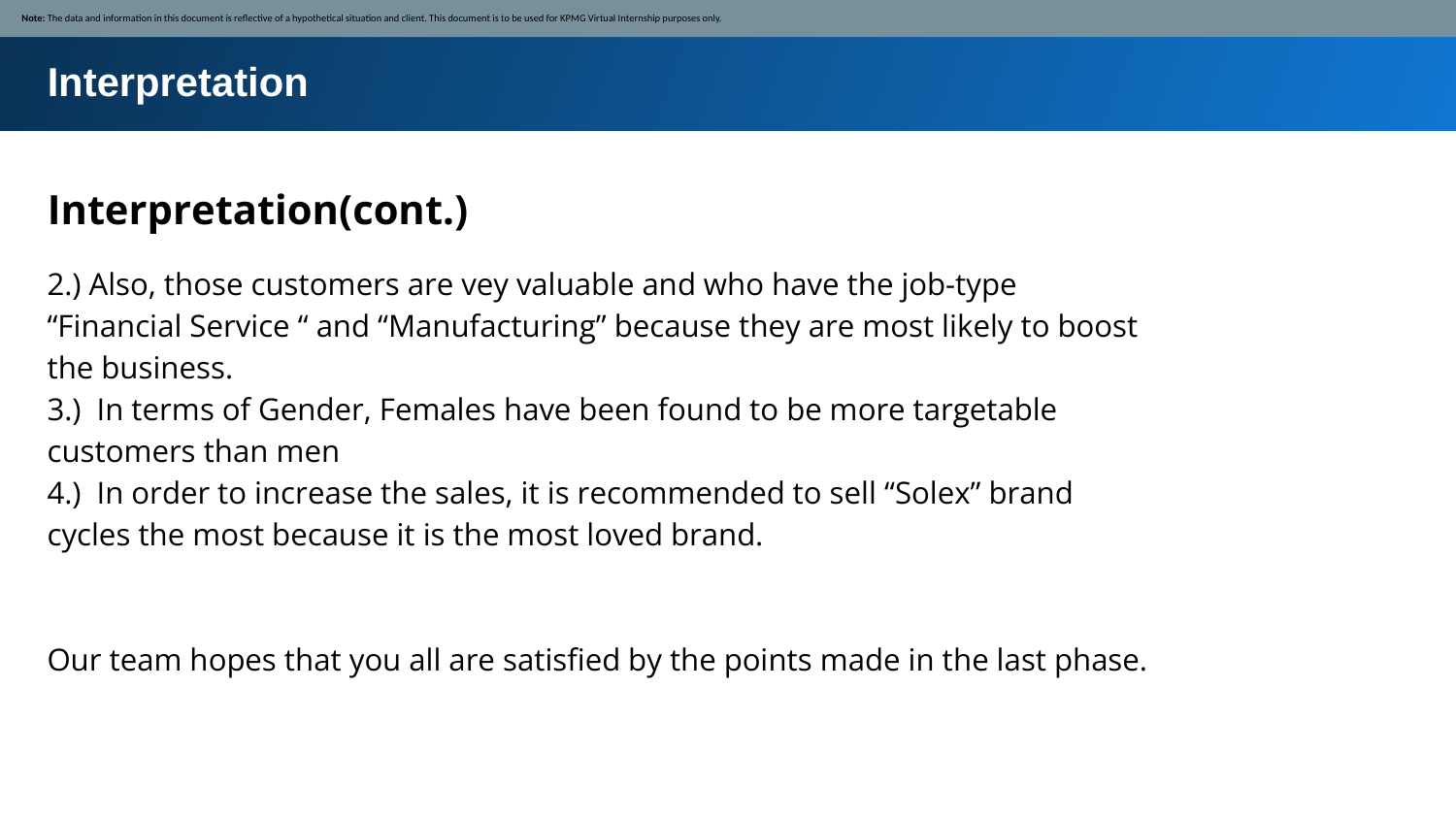

Note: The data and information in this document is reflective of a hypothetical situation and client. This document is to be used for KPMG Virtual Internship purposes only.
Interpretation
Interpretation(cont.)
2.) Also, those customers are vey valuable and who have the job-type “Financial Service “ and “Manufacturing” because they are most likely to boost the business.
3.)  In terms of Gender, Females have been found to be more targetable customers than men
4.)  In order to increase the sales, it is recommended to sell “Solex” brand cycles the most because it is the most loved brand.

Our team hopes that you all are satisfied by the points made in the last phase.